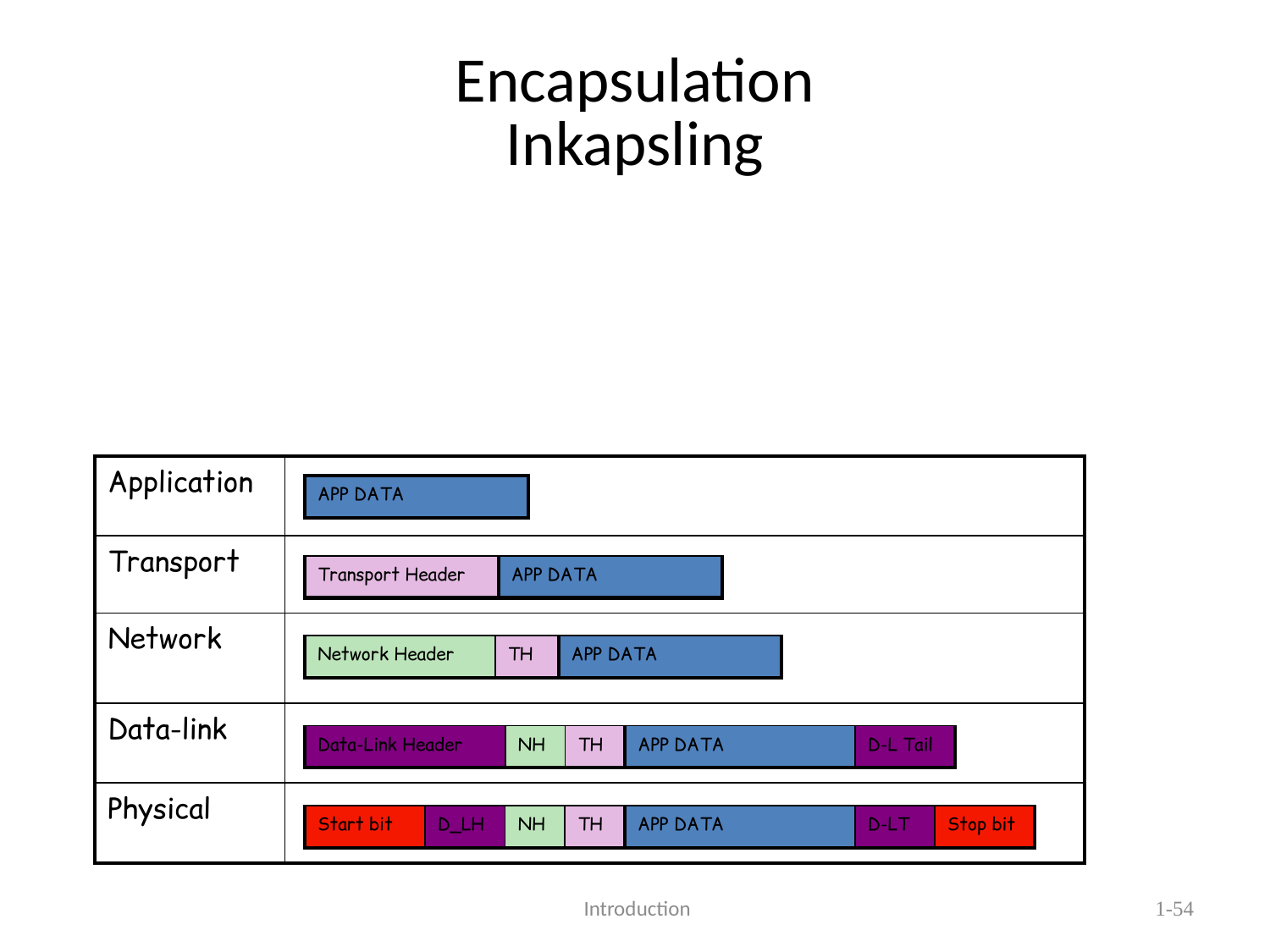

# Encapsulation Inkapsling
| Application |  |
| --- | --- |
| Transport |  |
| Network |  |
| Data-link |  |
| Physical |  |
| APP DATA |
| --- |
| Transport Header | APP DATA |
| --- | --- |
| Network Header | TH | APP DATA |
| --- | --- | --- |
| Data-Link Header | NH | TH | APP DATA | D-L Tail |
| --- | --- | --- | --- | --- |
| Start bit | D\_LH | NH | TH | APP DATA | D-LT | Stop bit |
| --- | --- | --- | --- | --- | --- | --- |
 Introduction
1-54